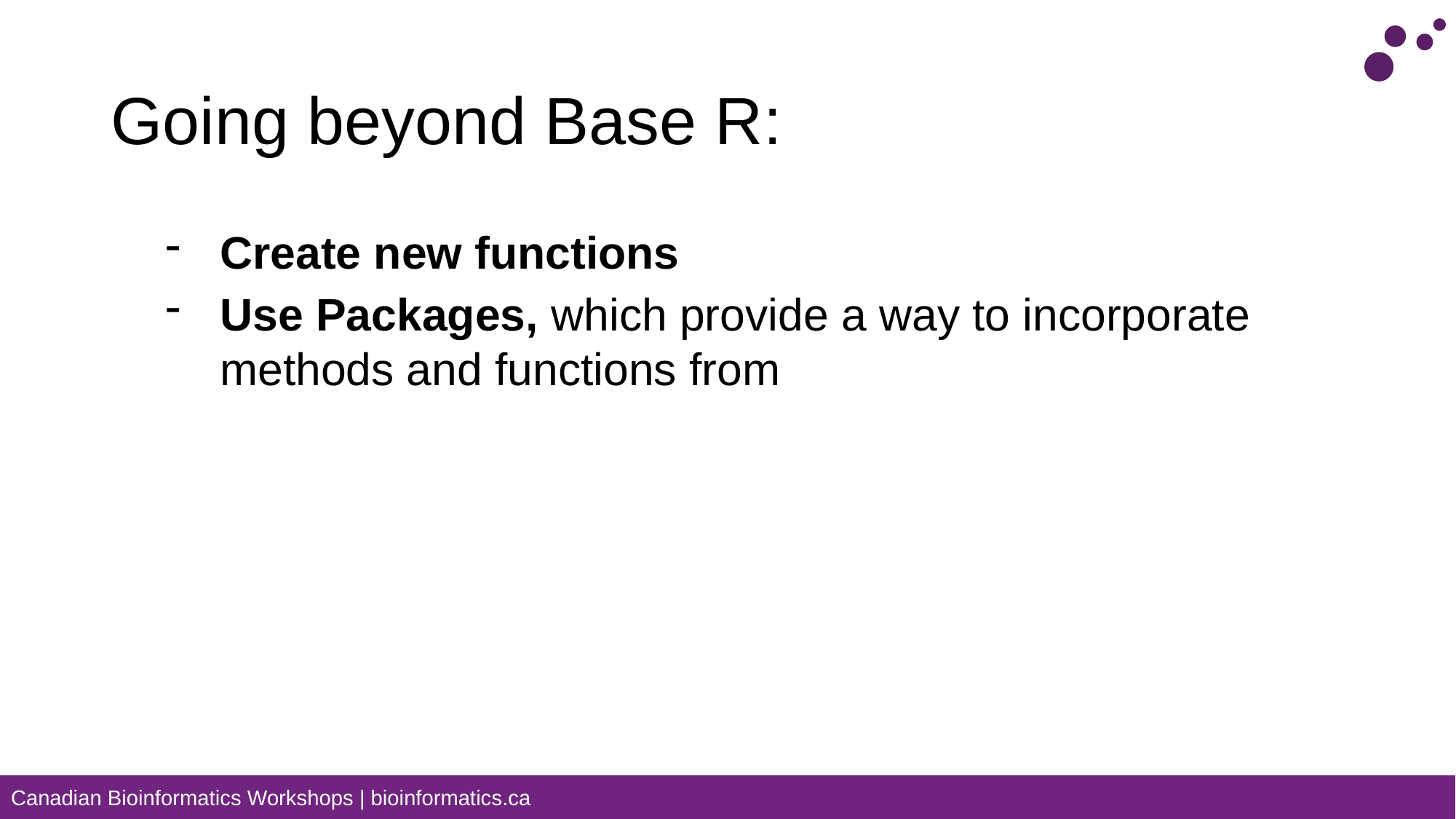

# Going beyond Base R:
Create new functions
Use Packages, which provide a way to incorporate methods and functions from